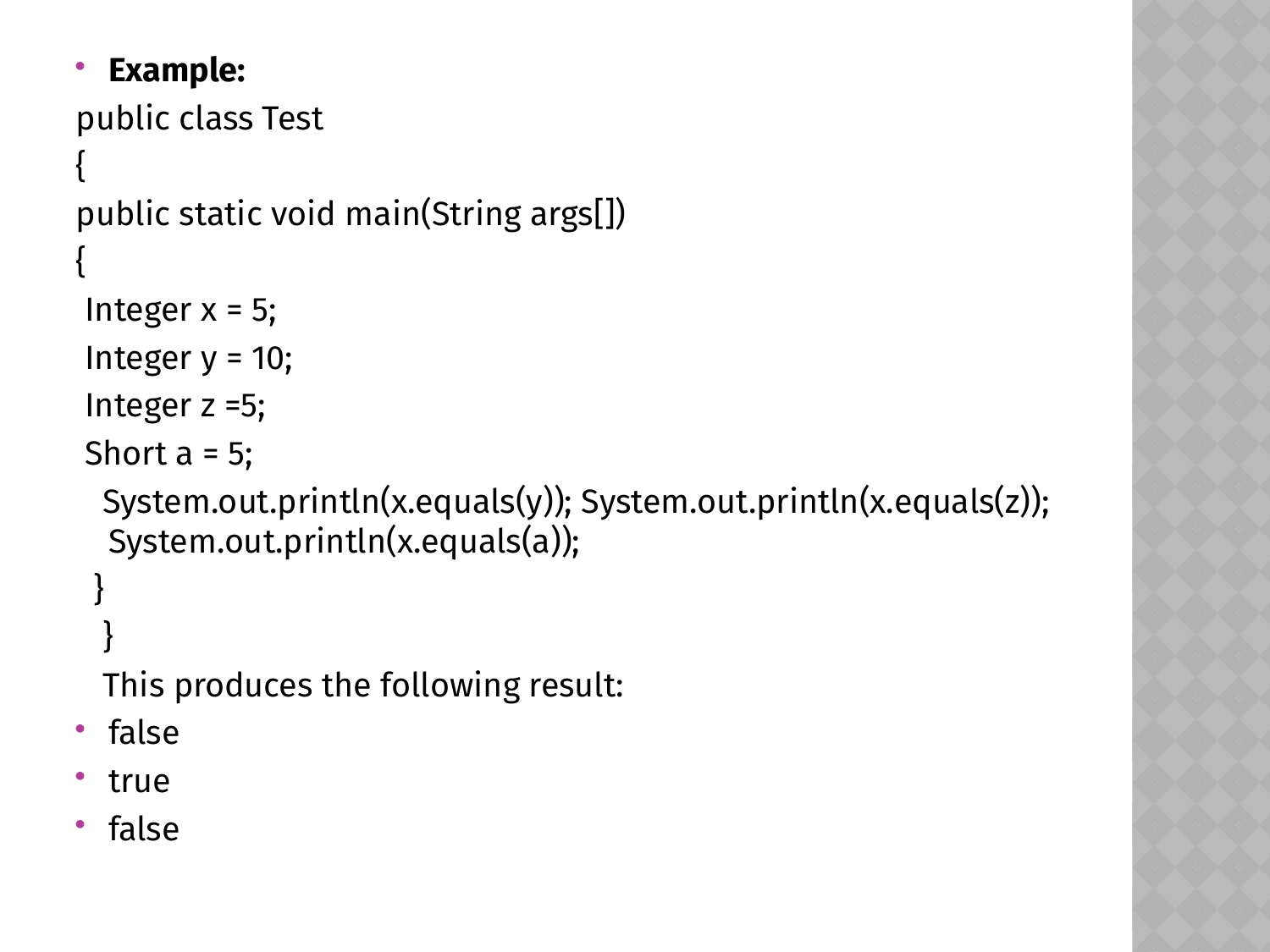

Example:
public class Test
{
public static void main(String args[])
{
 Integer x = 5;
 Integer y = 10;
 Integer z =5;
 Short a = 5;
   System.out.println(x.equals(y)); System.out.println(x.equals(z)); System.out.println(x.equals(a));
  }
   }
   This produces the following result:
false
true
false